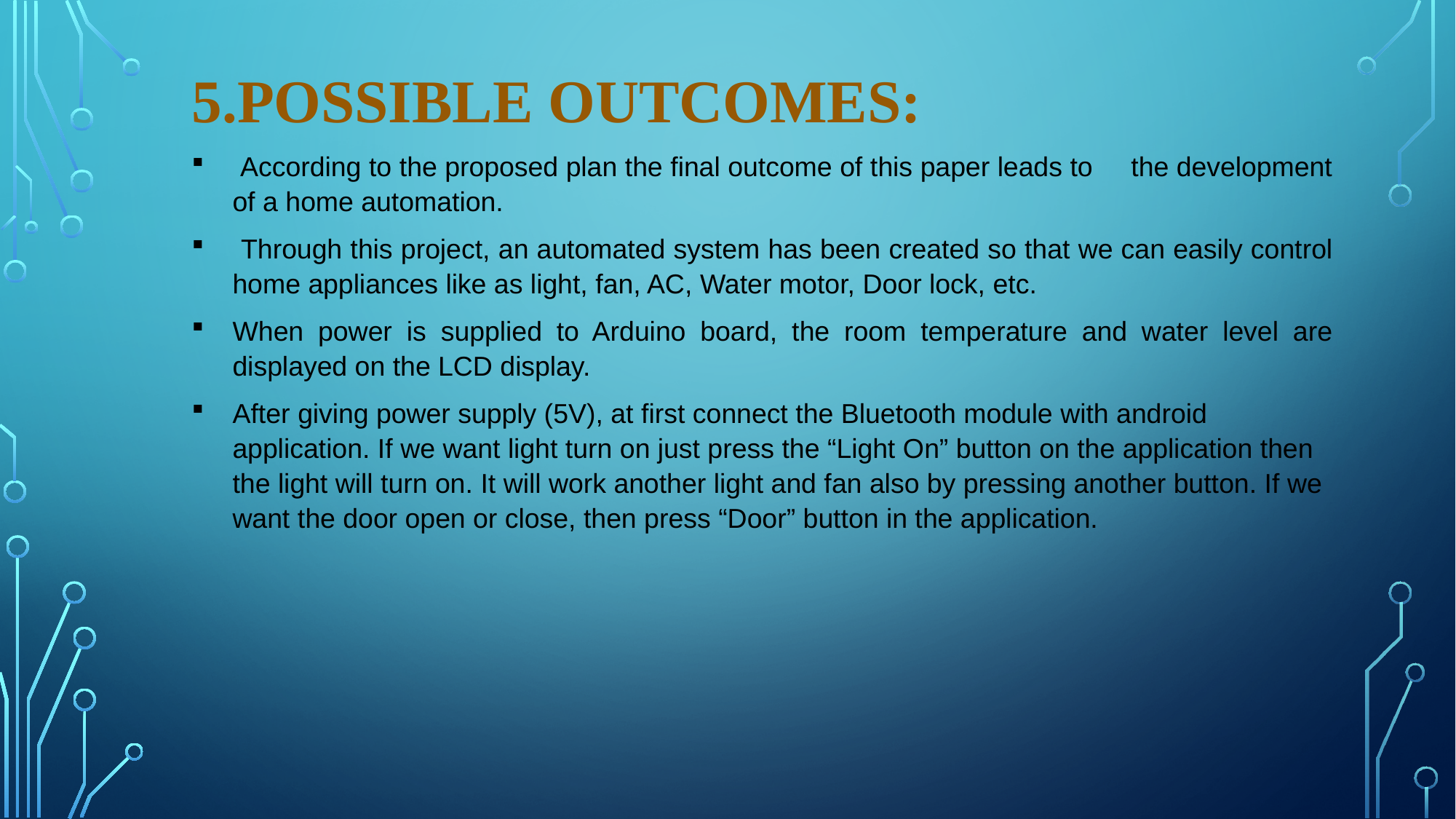

5.POSSIBLE OUTCOMES:
 According to the proposed plan the final outcome of this paper leads to     the development of a home automation.
 Through this project, an automated system has been created so that we can easily control home appliances like as light, fan, AC, Water motor, Door lock, etc.
When power is supplied to Arduino board, the room temperature and water level are displayed on the LCD display.
After giving power supply (5V), at first connect the Bluetooth module with android application. If we want light turn on just press the “Light On” button on the application then the light will turn on. It will work another light and fan also by pressing another button. If we want the door open or close, then press “Door” button in the application.